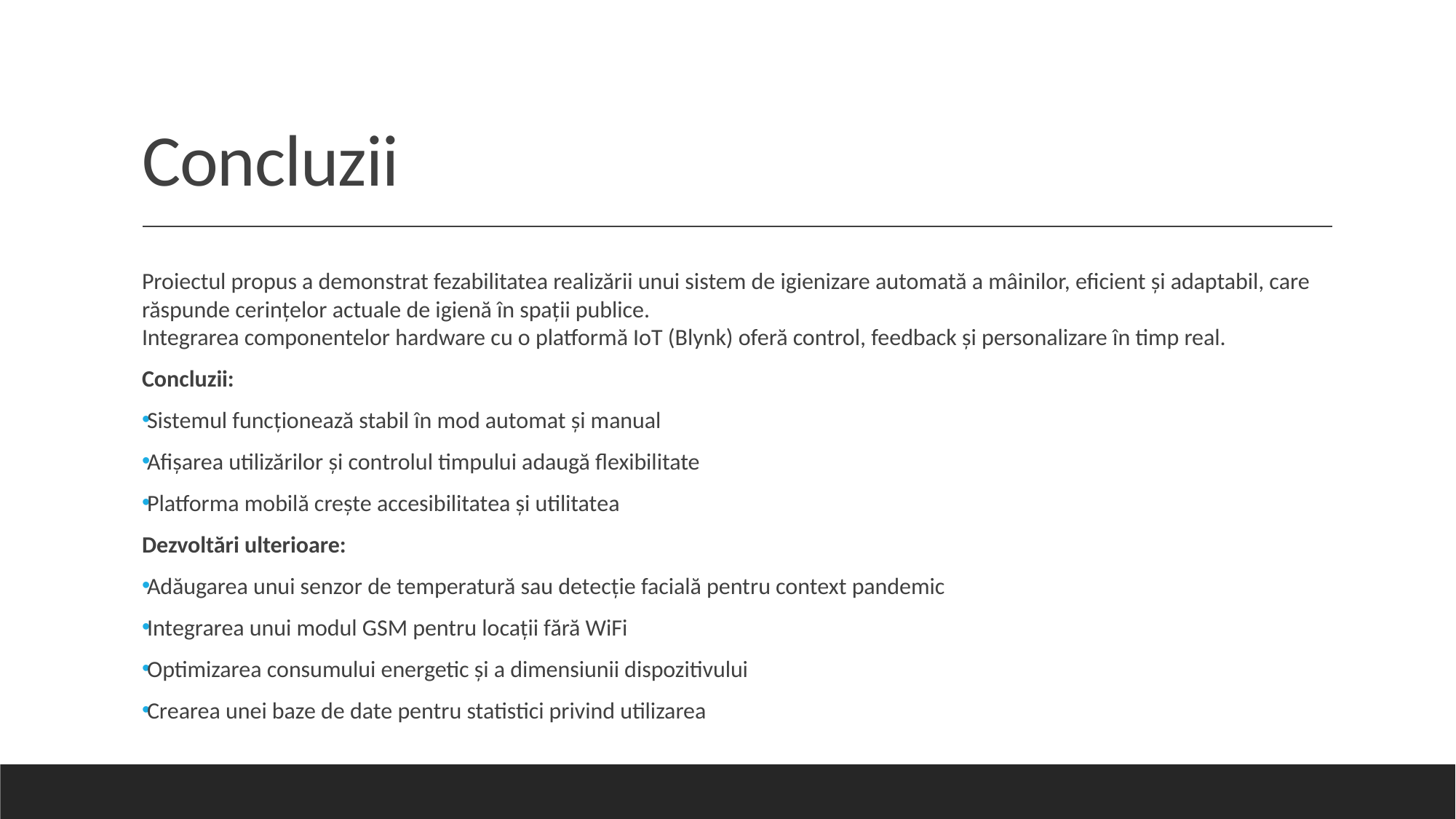

# Concluzii
Proiectul propus a demonstrat fezabilitatea realizării unui sistem de igienizare automată a mâinilor, eficient și adaptabil, care răspunde cerințelor actuale de igienă în spații publice.
Integrarea componentelor hardware cu o platformă IoT (Blynk) oferă control, feedback și personalizare în timp real.
Concluzii:
Sistemul funcționează stabil în mod automat și manual
Afișarea utilizărilor și controlul timpului adaugă flexibilitate
Platforma mobilă crește accesibilitatea și utilitatea
Dezvoltări ulterioare:
Adăugarea unui senzor de temperatură sau detecție facială pentru context pandemic
Integrarea unui modul GSM pentru locații fără WiFi
Optimizarea consumului energetic și a dimensiunii dispozitivului
Crearea unei baze de date pentru statistici privind utilizarea